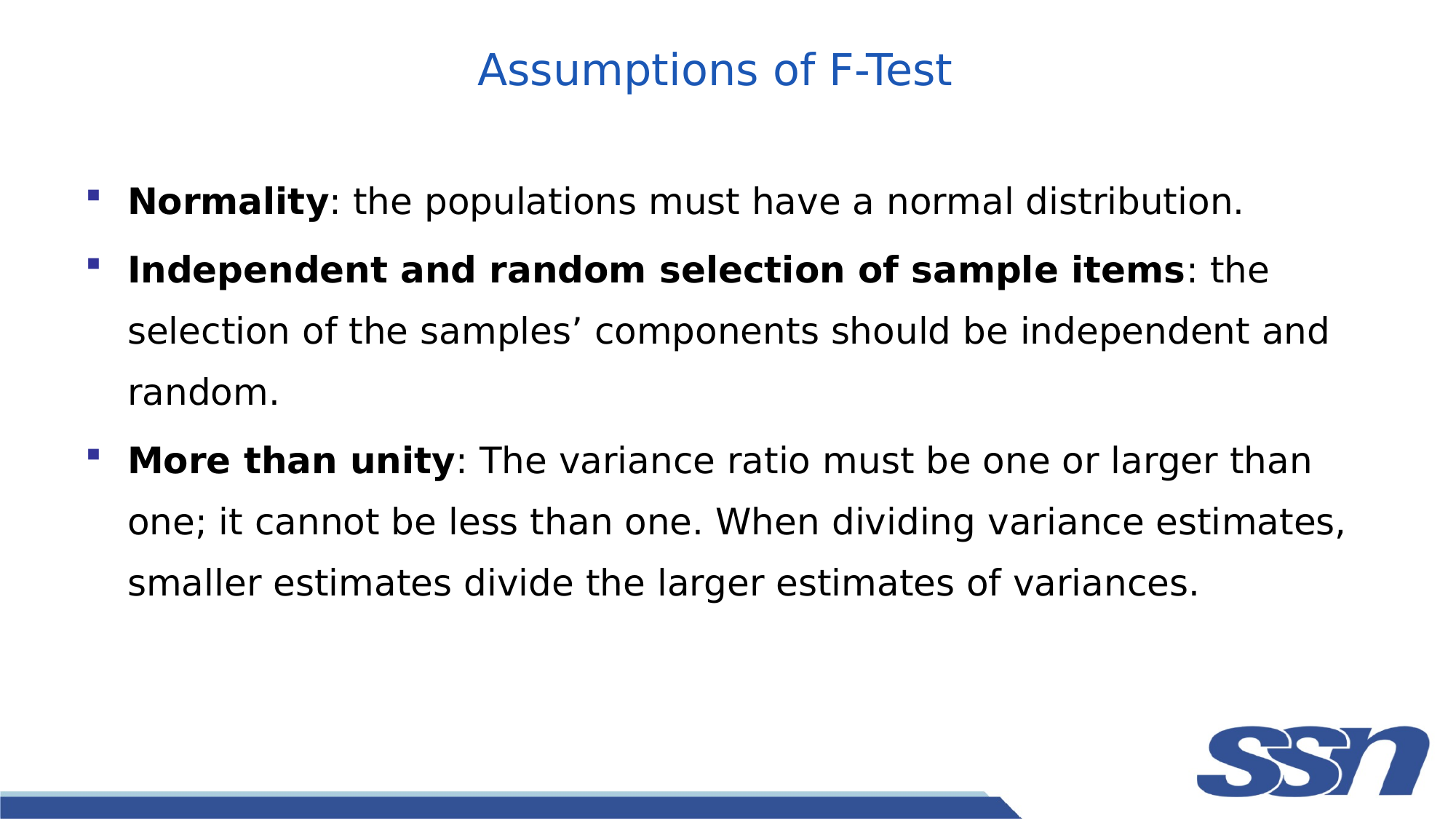

# Assumptions of F-Test
Normality: the populations must have a normal distribution.
Independent and random selection of sample items: the selection of the samples’ components should be independent and random.
More than unity: The variance ratio must be one or larger than one; it cannot be less than one. When dividing variance estimates, smaller estimates divide the larger estimates of variances.